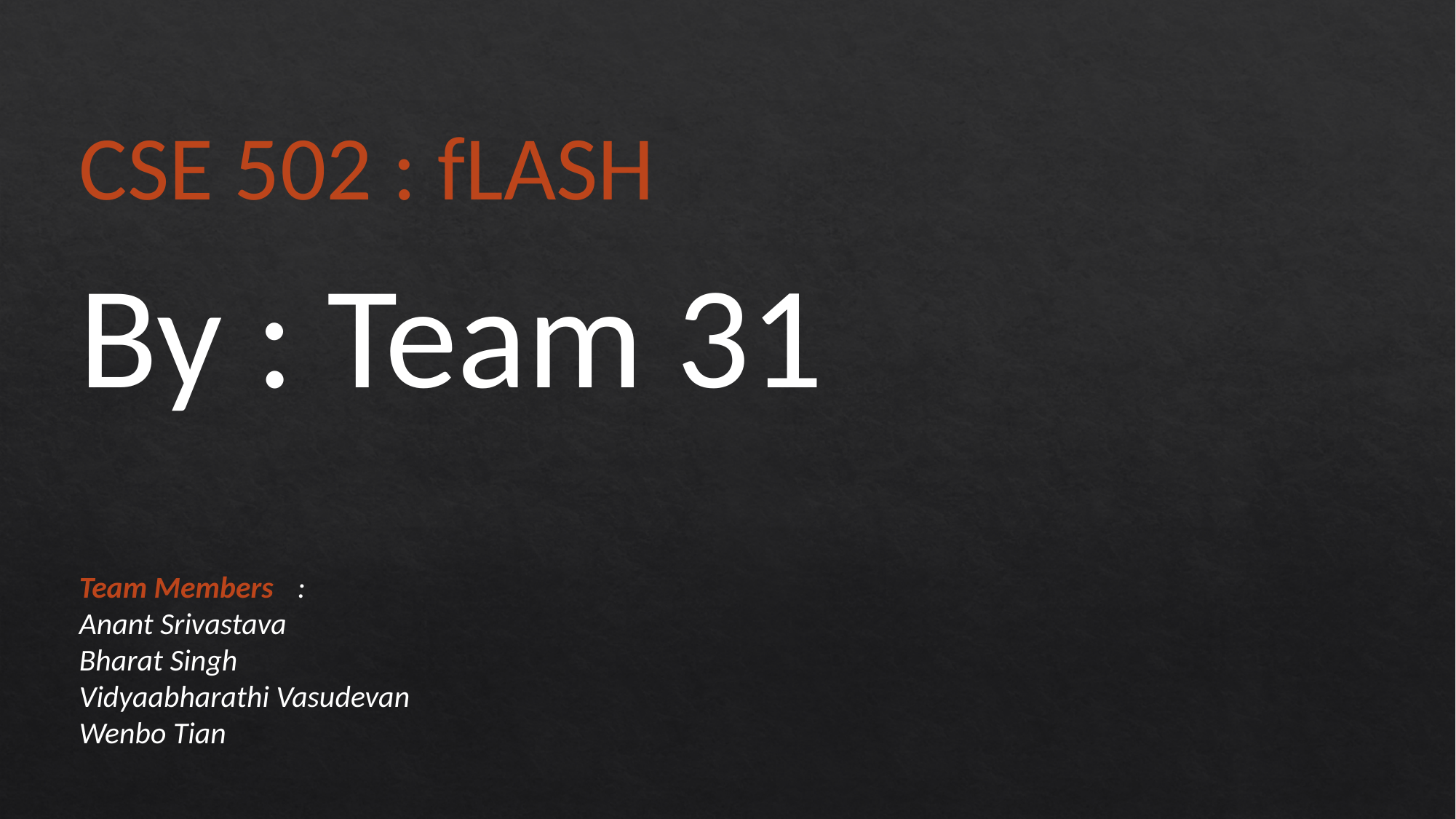

CSE 502 : fLASH
By : Team 31
Team Members	:
Anant Srivastava
Bharat Singh
Vidyaabharathi Vasudevan
Wenbo Tian